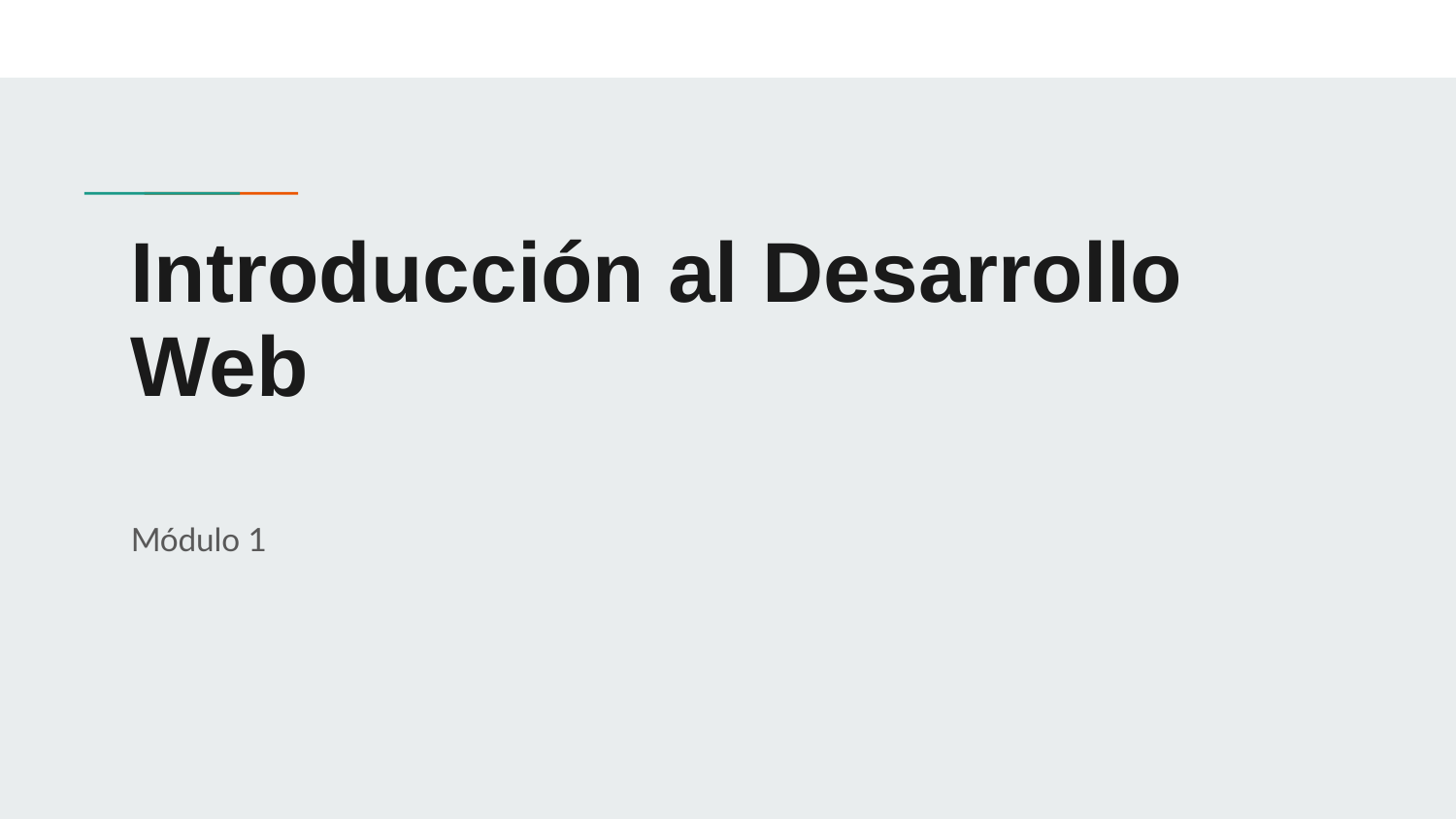

# Introducción al Desarrollo Web
Módulo 1